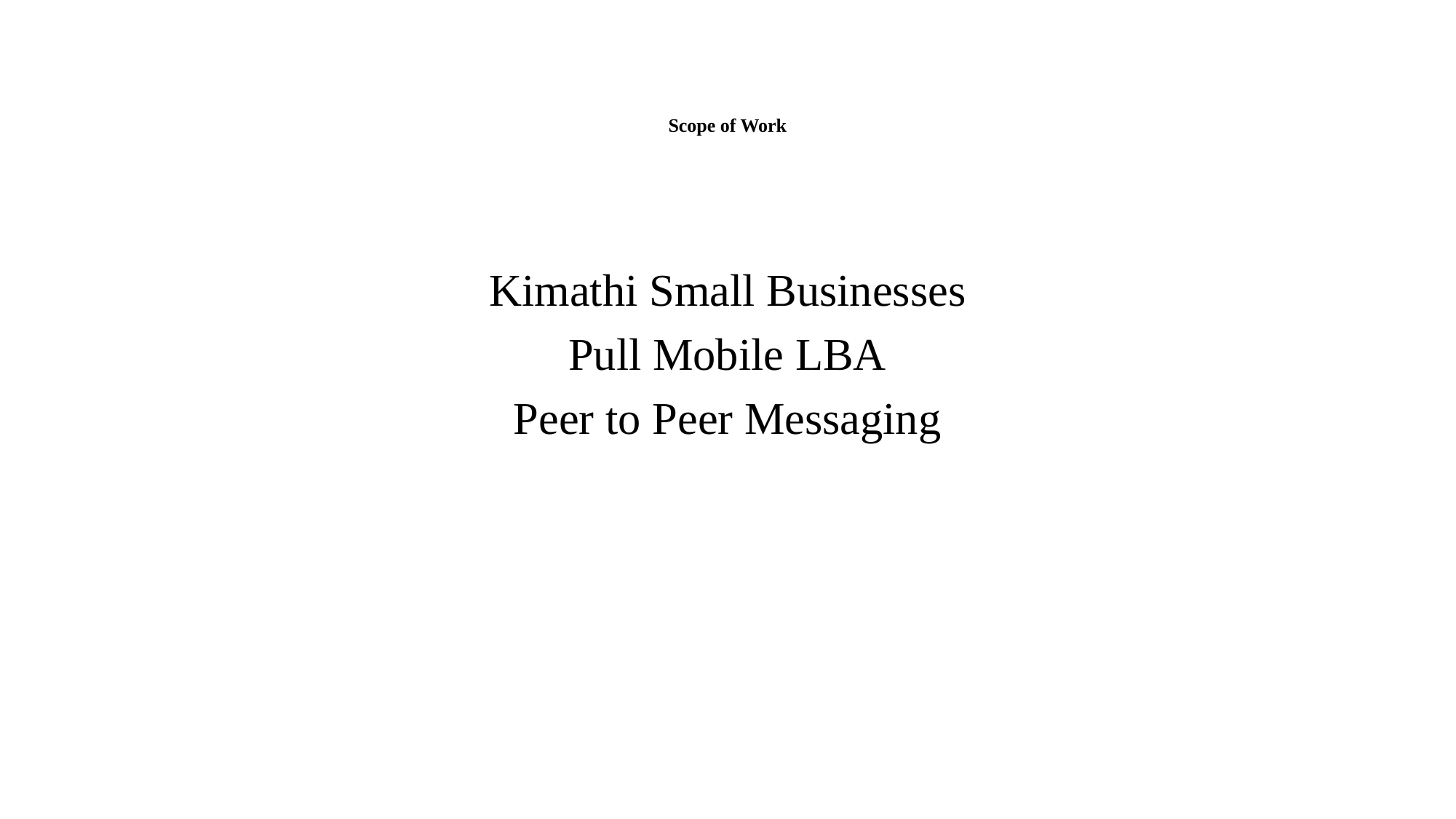

# Scope of Work

Kimathi Small Businesses
Pull Mobile LBA
Peer to Peer Messaging